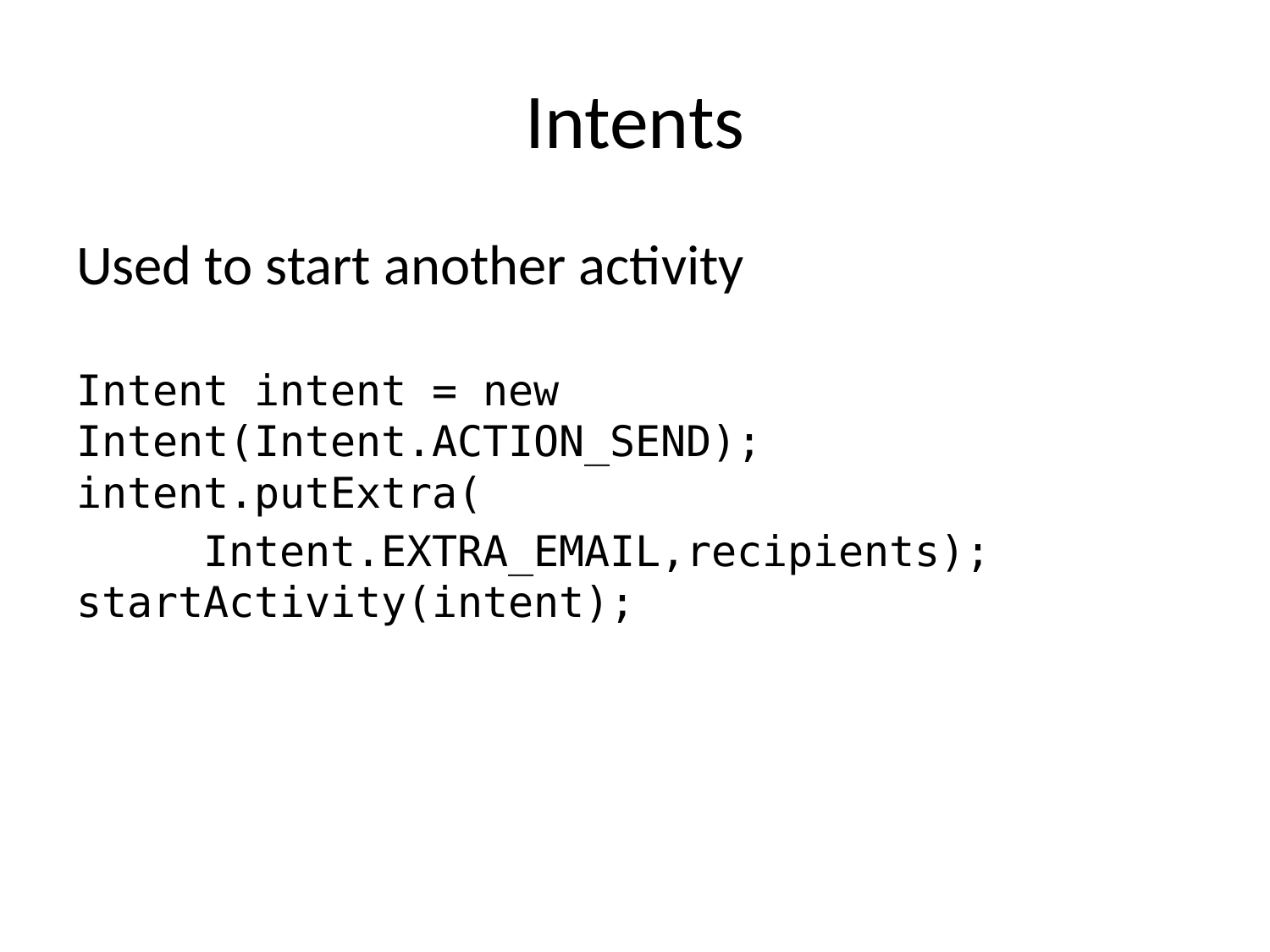

# Intents
Used to start another activity

Intent intent = new Intent(Intent.ACTION_SEND);
intent.putExtra(
	Intent.EXTRA_EMAIL,recipients);
startActivity(intent);